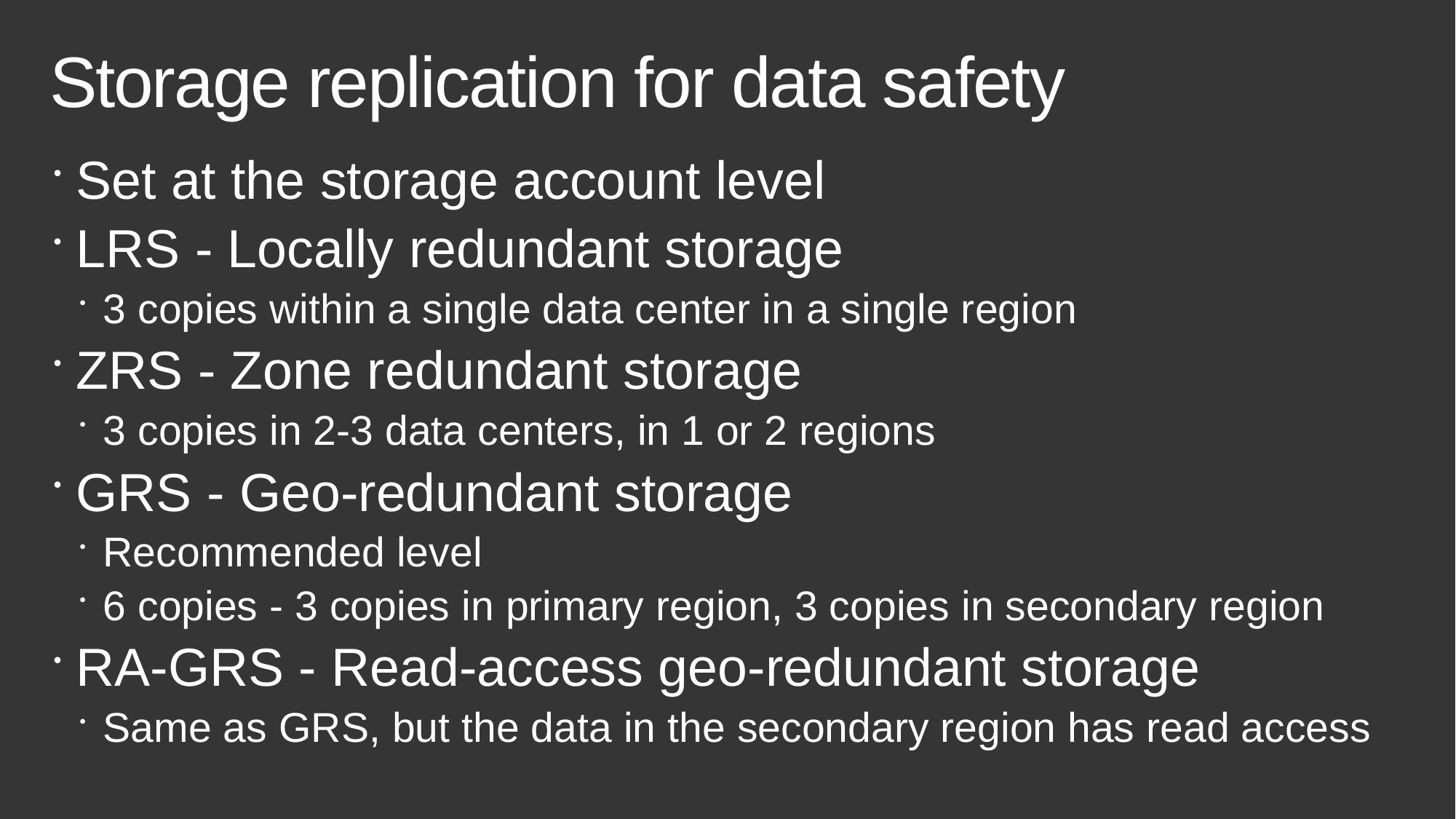

# Storage replication for data safety
Set at the storage account level
LRS - Locally redundant storage
3 copies within a single data center in a single region
ZRS - Zone redundant storage
3 copies in 2-3 data centers, in 1 or 2 regions
GRS - Geo-redundant storage
Recommended level
6 copies - 3 copies in primary region, 3 copies in secondary region
RA-GRS - Read-access geo-redundant storage
Same as GRS, but the data in the secondary region has read access